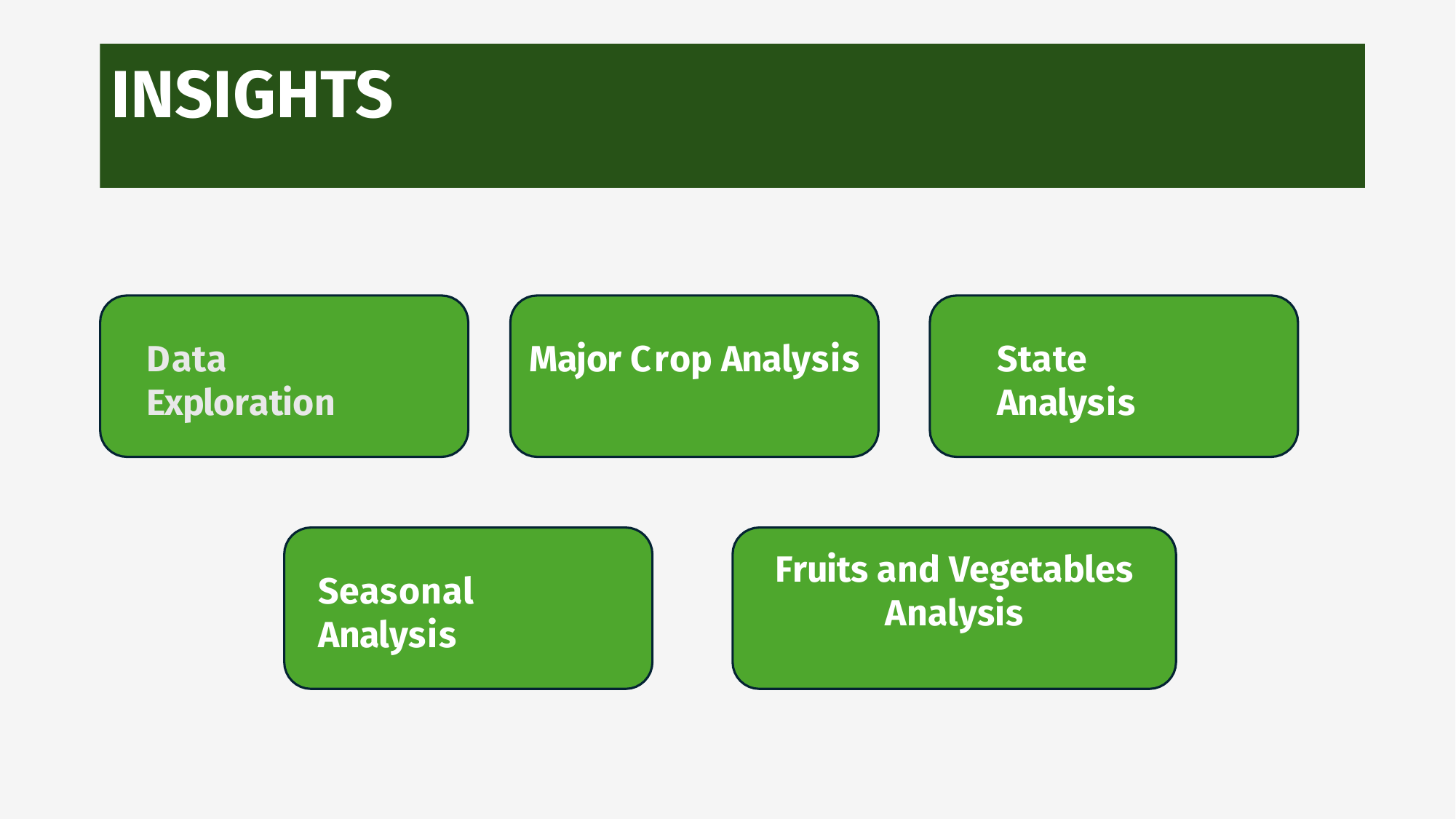

# INSIGHTS

Data Exploration
Major Crop Analysis
State Analysis

Fruits and Vegetables
Analysis
Seasonal Analysis